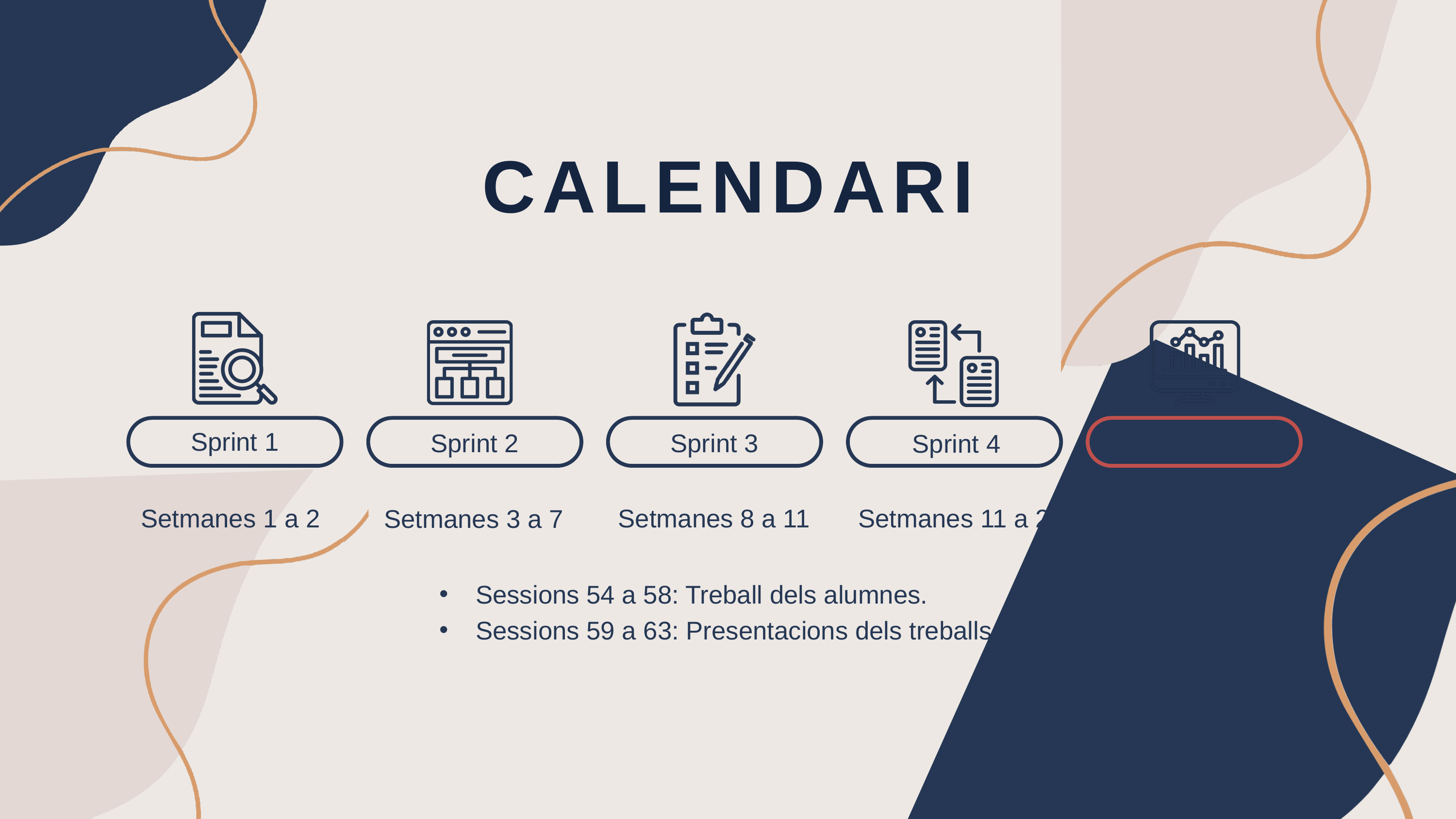

CALENDARI

Sprint 1

Sprint 2

Sprint 3

Sprint 4

Sprint 5

Setmanes 1 a 2
Setmanes 8 a 11
Setmanes 11 a 21
Setmanes 22 a 24
Setmanes 3 a 7

Sessions 54 a 58: Treball dels alumnes.
Sessions 59 a 63: Presentacions dels treballs.